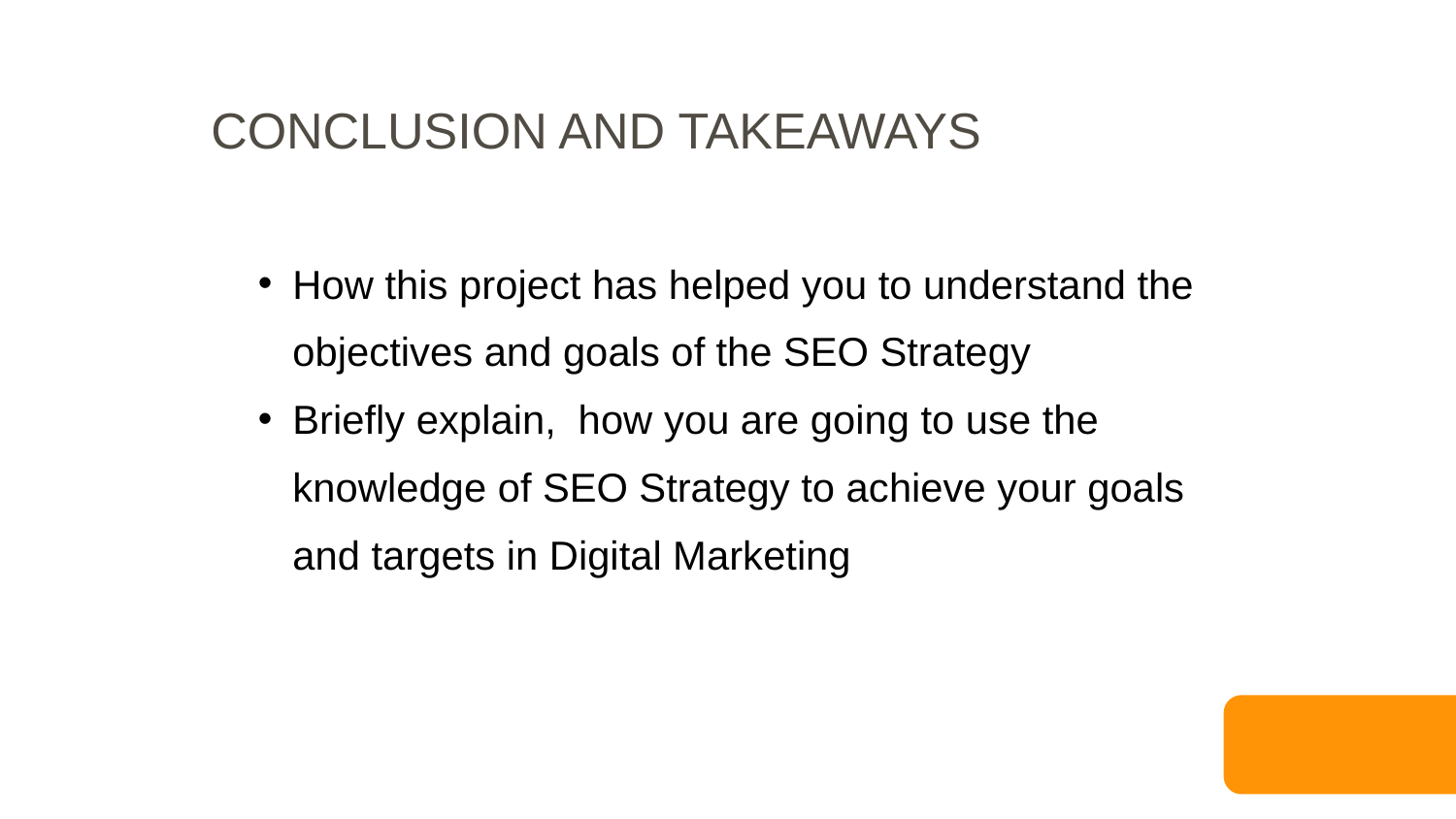

CONCLUSION AND TAKEAWAYS
How this project has helped you to understand the objectives and goals of the SEO Strategy
Briefly explain,  how you are going to use the knowledge of SEO Strategy to achieve your goals and targets in Digital Marketing